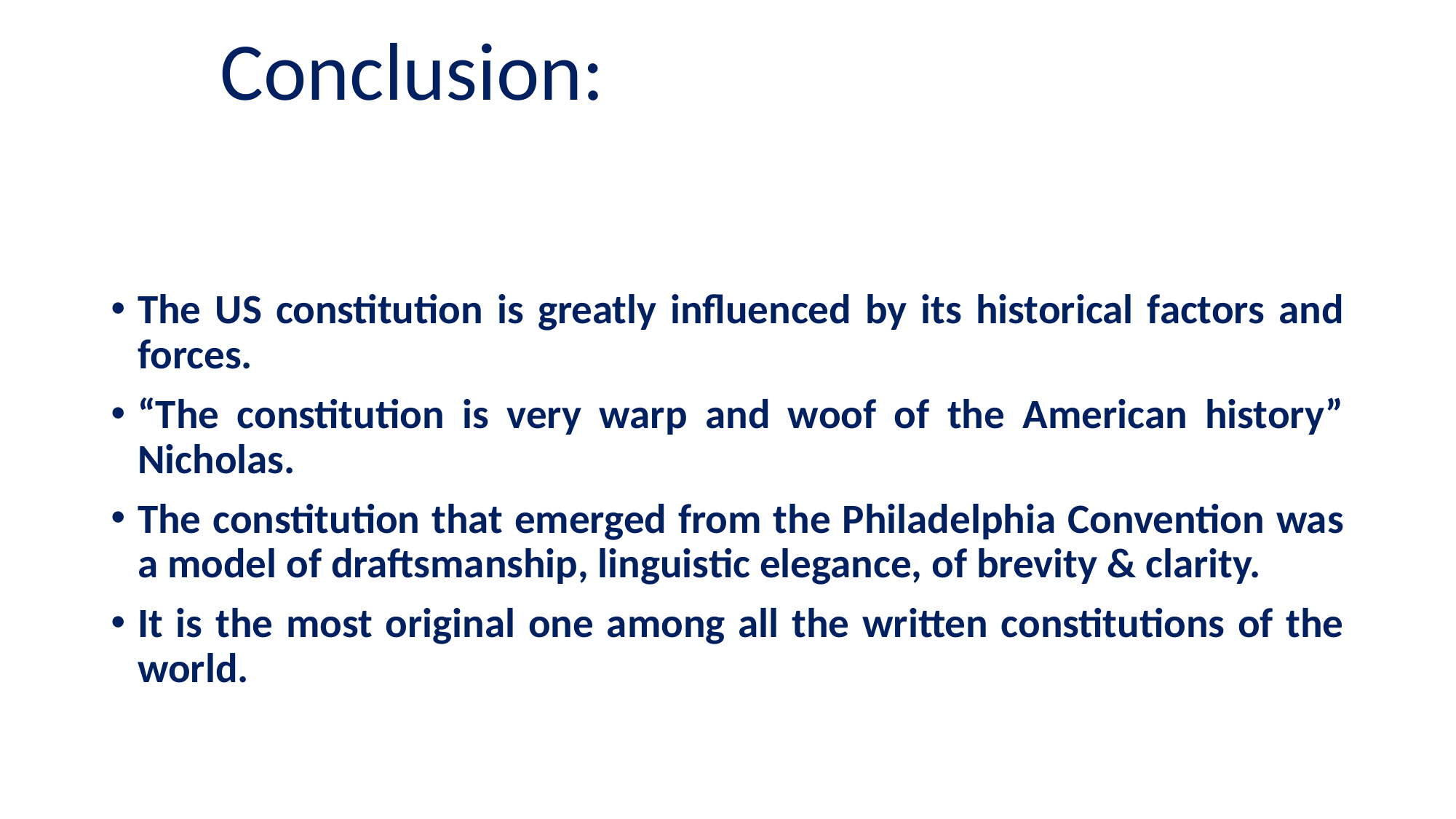

# Conclusion:

	The US constitution is greatly influenced by its historical factors and forces.
	“The constitution is very warp and woof of the American history” Nicholas.
	The constitution that emerged from the Philadelphia Convention was a model of draftsmanship, linguistic elegance, of brevity & clarity.
	It is the most original one among all the written constitutions of the world.